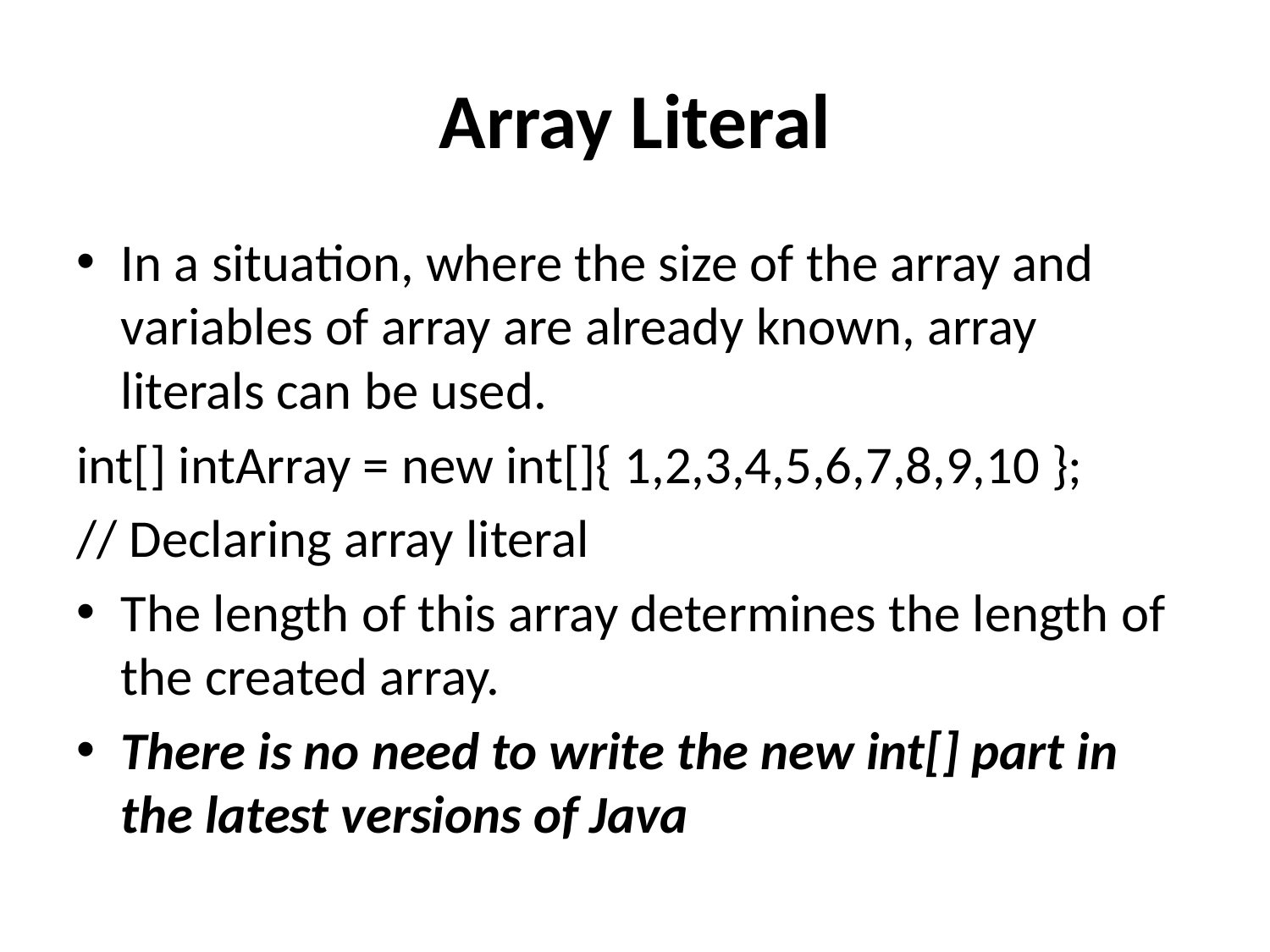

# Array Literal
In a situation, where the size of the array and variables of array are already known, array literals can be used.
int[] intArray = new int[]{ 1,2,3,4,5,6,7,8,9,10 };
// Declaring array literal
The length of this array determines the length of the created array.
There is no need to write the new int[] part in the latest versions of Java